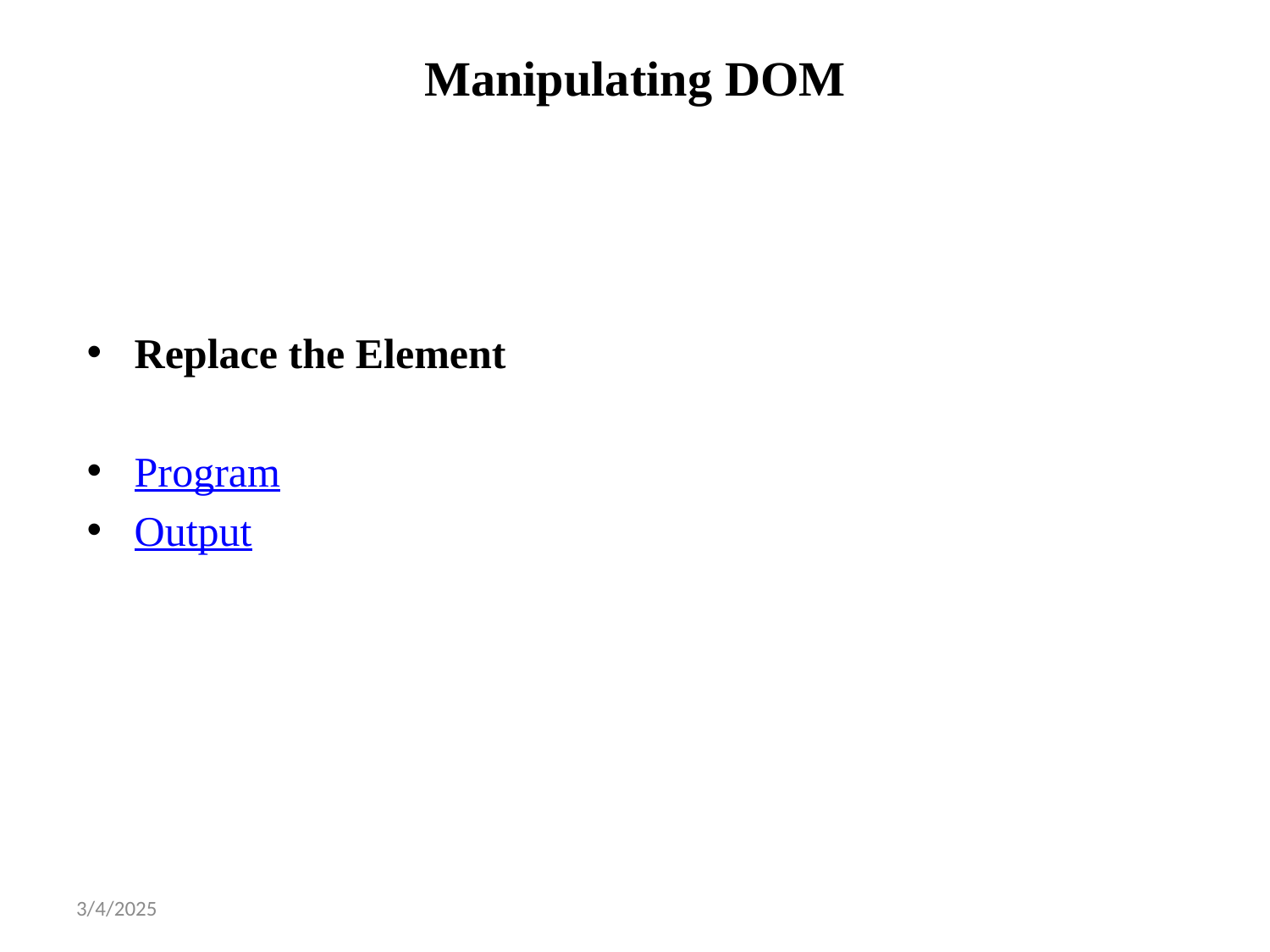

# Manipulating DOM

Replace the Element

Program
Output

3/4/2025